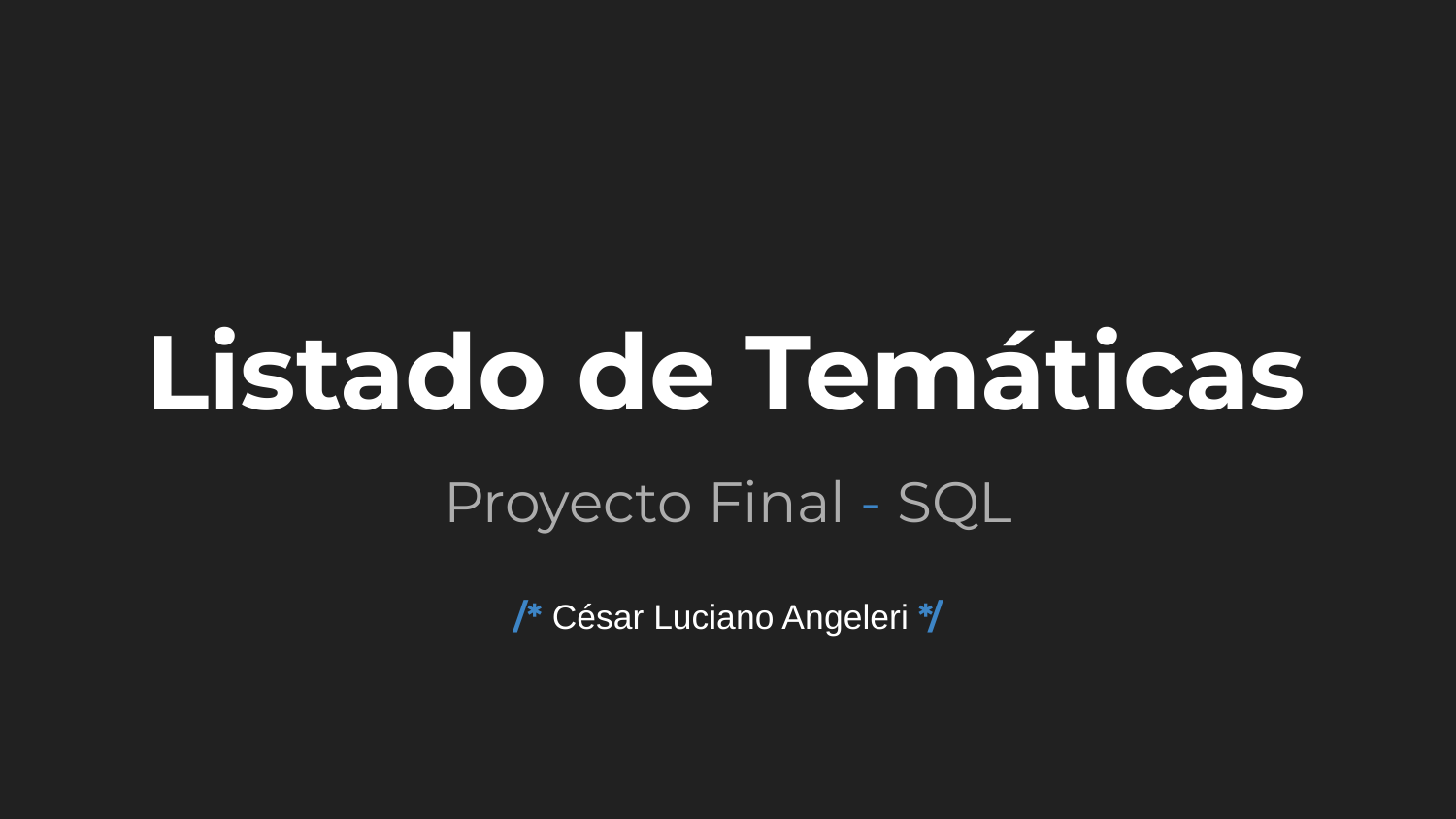

# Listado de Temáticas
Proyecto Final - SQL
/* César Luciano Angeleri */